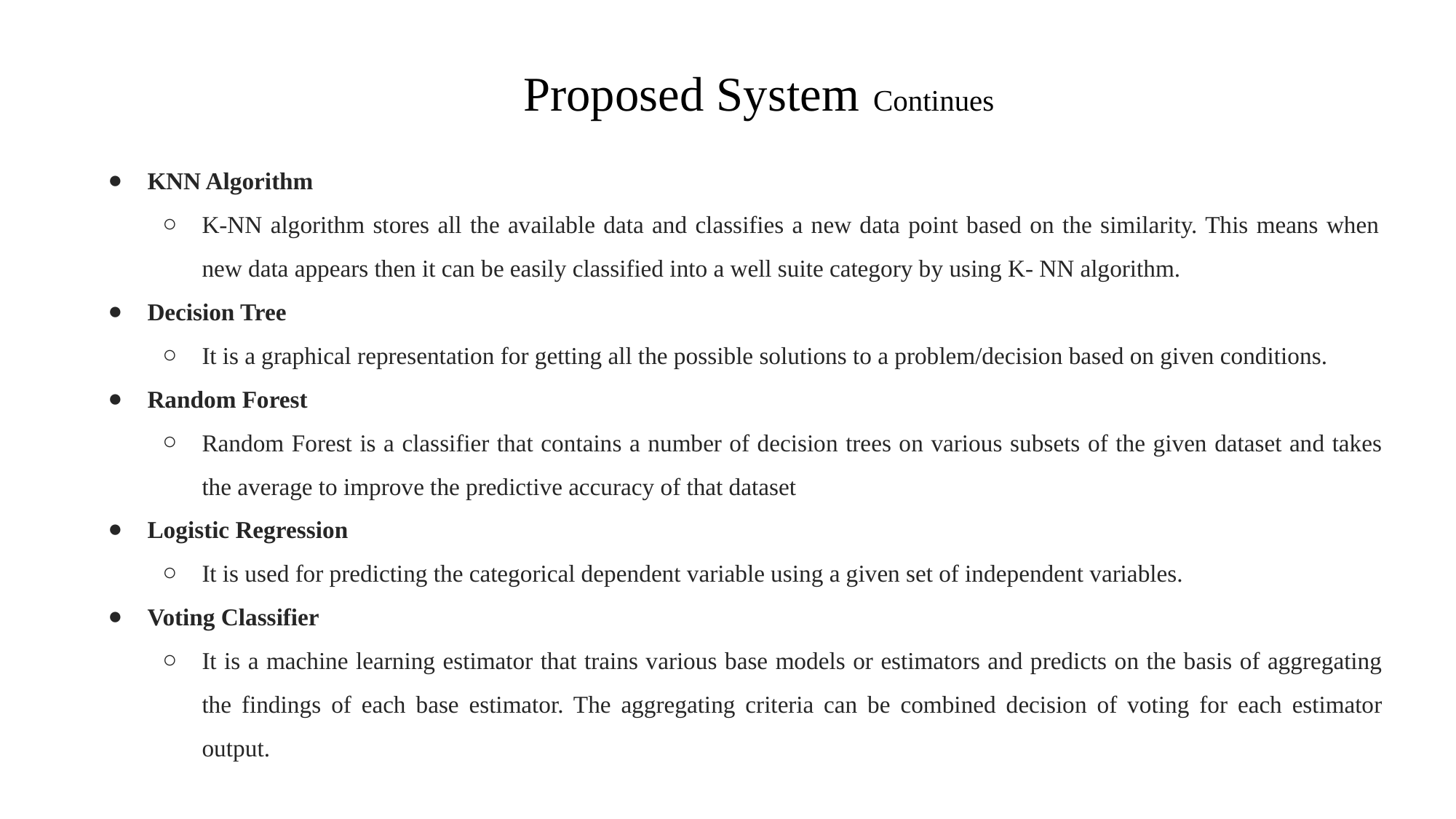

# Proposed System Continues
KNN Algorithm
K-NN algorithm stores all the available data and classifies a new data point based on the similarity. This means when new data appears then it can be easily classified into a well suite category by using K- NN algorithm.
Decision Tree
It is a graphical representation for getting all the possible solutions to a problem/decision based on given conditions.
Random Forest
Random Forest is a classifier that contains a number of decision trees on various subsets of the given dataset and takes the average to improve the predictive accuracy of that dataset
Logistic Regression
It is used for predicting the categorical dependent variable using a given set of independent variables.
Voting Classifier
It is a machine learning estimator that trains various base models or estimators and predicts on the basis of aggregating the findings of each base estimator. The aggregating criteria can be combined decision of voting for each estimator output.